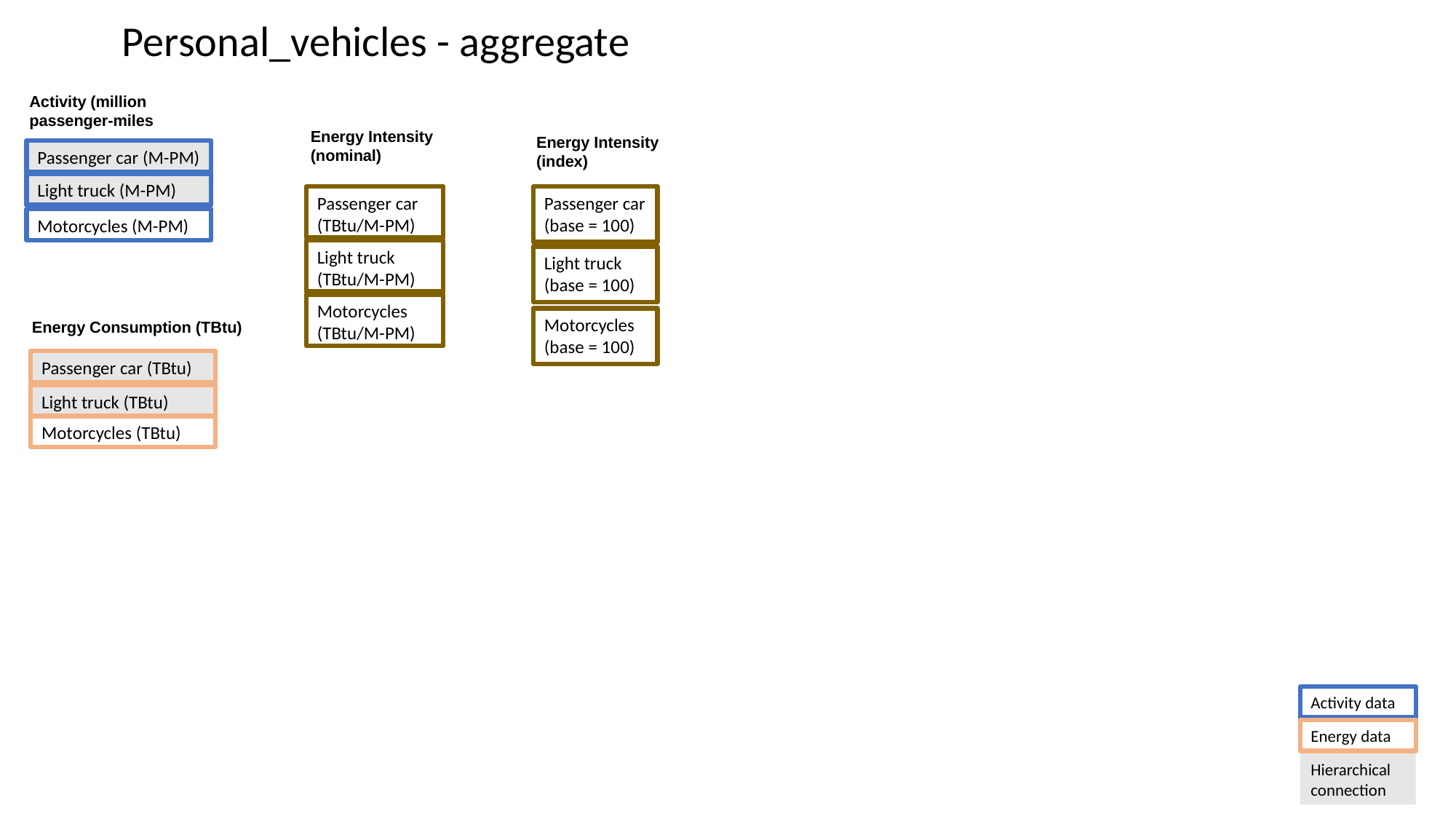

Personal_vehicles - aggregate
Activity (million passenger-miles
Energy Intensity (nominal)
Energy Intensity (index)
Passenger car (M-PM)
Light truck (M-PM)
Passenger car (TBtu/M-PM)
Passenger car (base = 100)
Motorcycles (M-PM)
Light truck (TBtu/M-PM)
Light truck (base = 100)
Motorcycles (TBtu/M-PM)
Motorcycles (base = 100)
Energy Consumption (TBtu)
Passenger car (TBtu)
Light truck (TBtu)
Motorcycles (TBtu)
Activity data
Energy data
Hierarchical connection